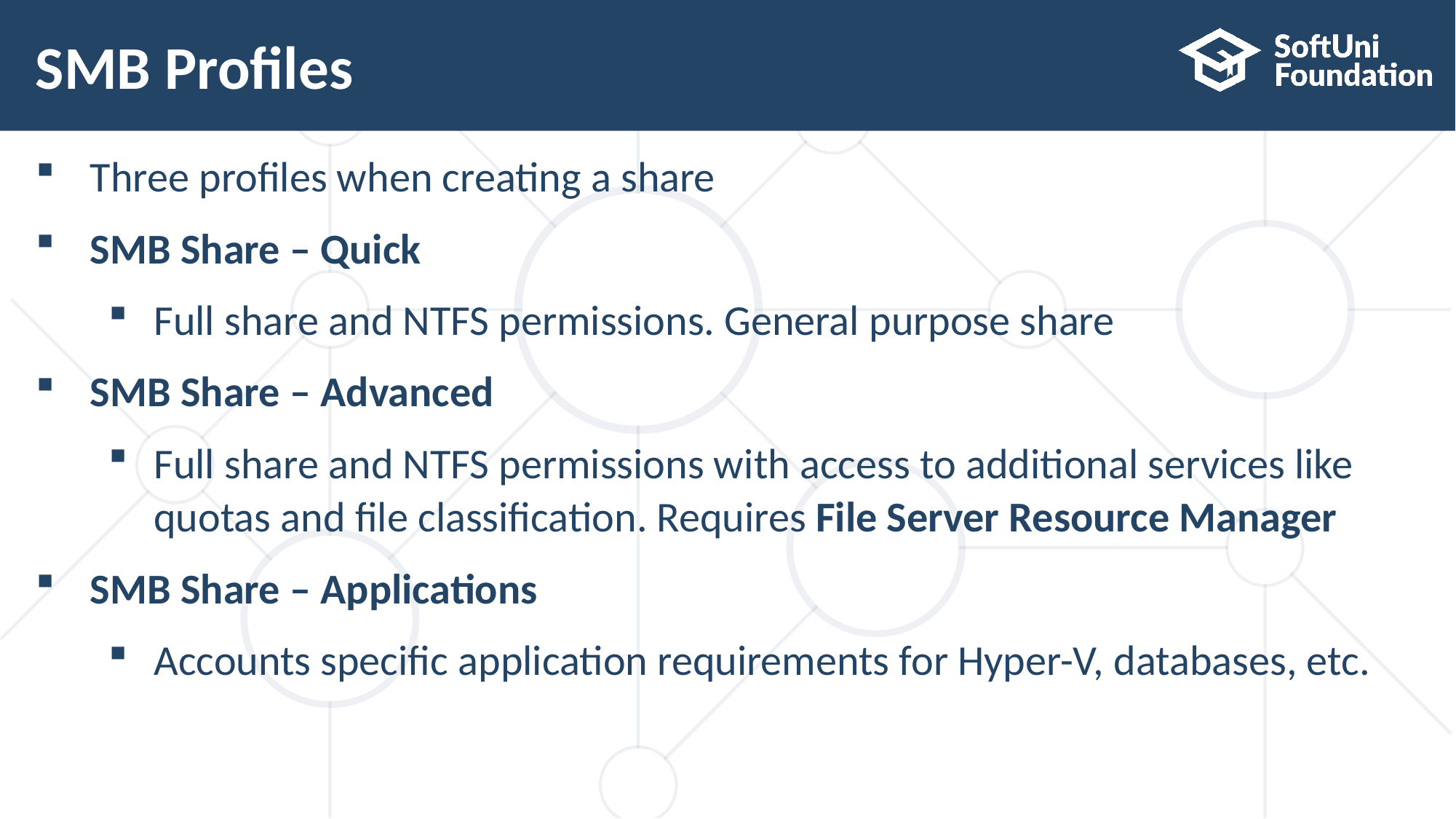

# SMB Profiles
Three profiles when creating a share
SMB Share – Quick
Full share and NTFS permissions. General purpose share
SMB Share – Advanced
Full share and NTFS permissions with access to additional services like quotas and file classification. Requires File Server Resource Manager
SMB Share – Applications
Accounts specific application requirements for Hyper-V, databases, etc.